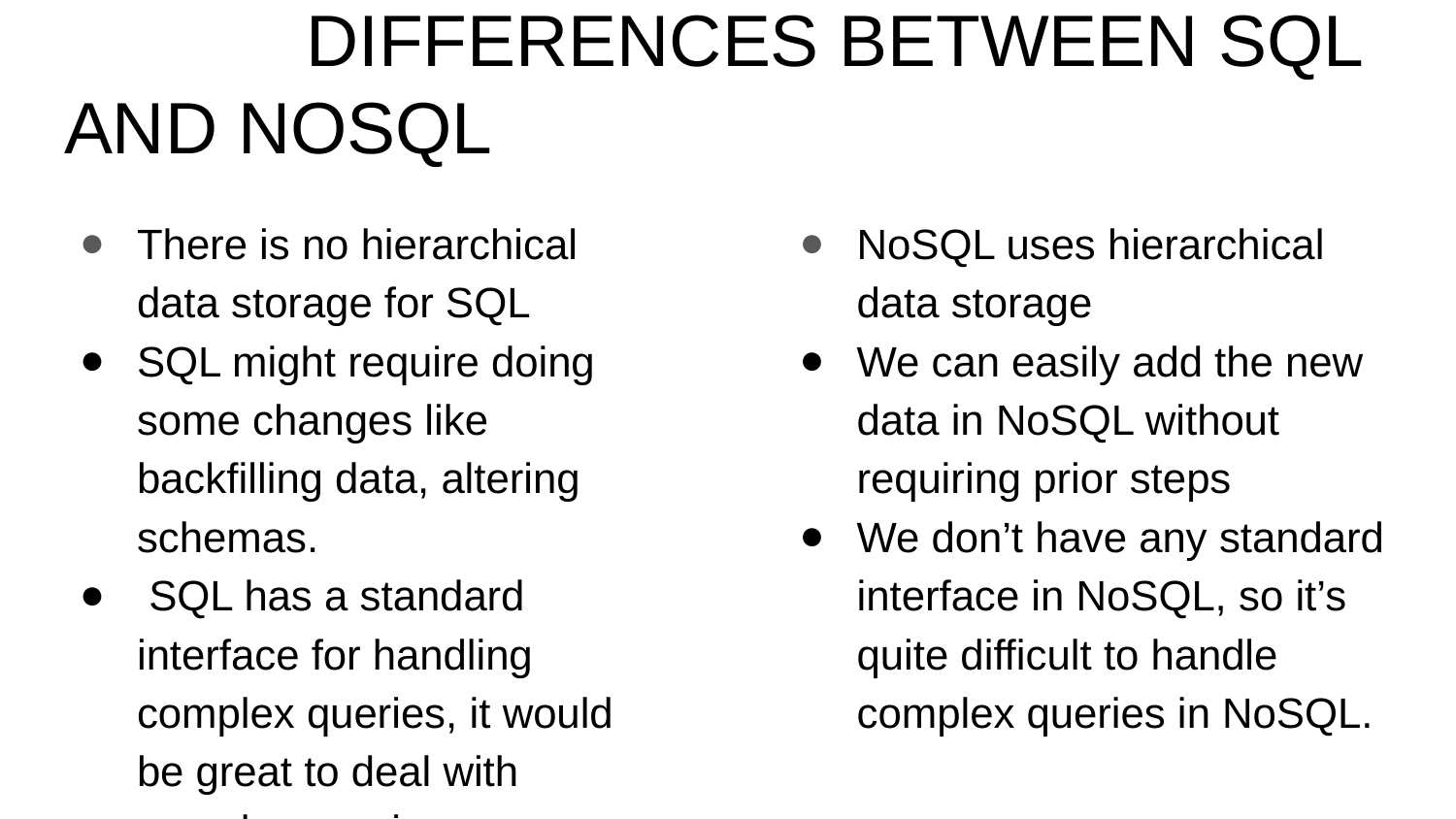

# DIFFERENCES BETWEEN SQL AND NOSQL
There is no hierarchical data storage for SQL
SQL might require doing some changes like backfilling data, altering schemas.
 SQL has a standard interface for handling complex queries, it would be great to deal with complex queries.

NoSQL uses hierarchical data storage
We can easily add the new data in NoSQL without requiring prior steps
We don’t have any standard interface in NoSQL, so it’s quite difficult to handle complex queries in NoSQL.